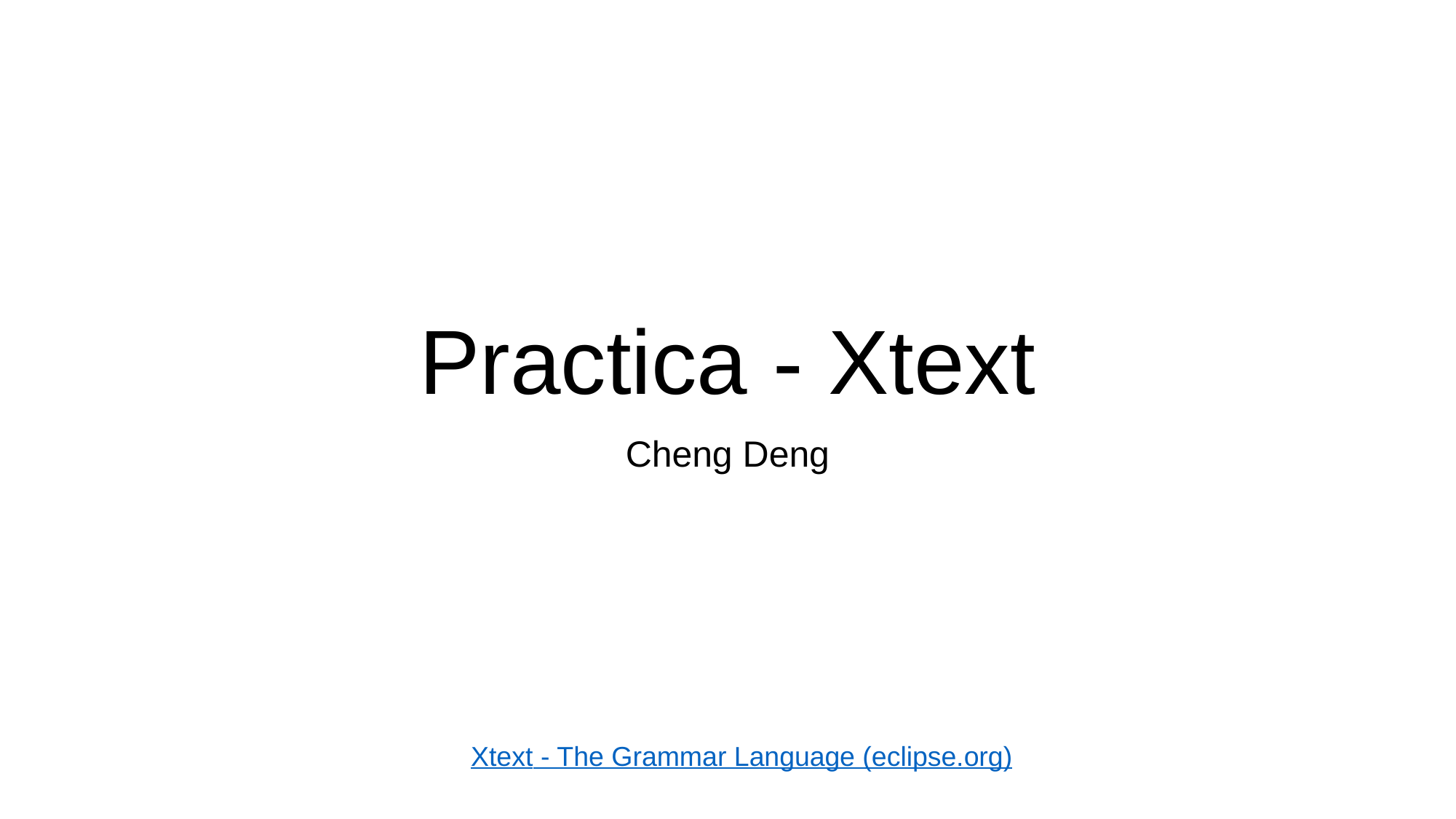

# Practica - Xtext
Cheng Deng
Xtext - The Grammar Language (eclipse.org)